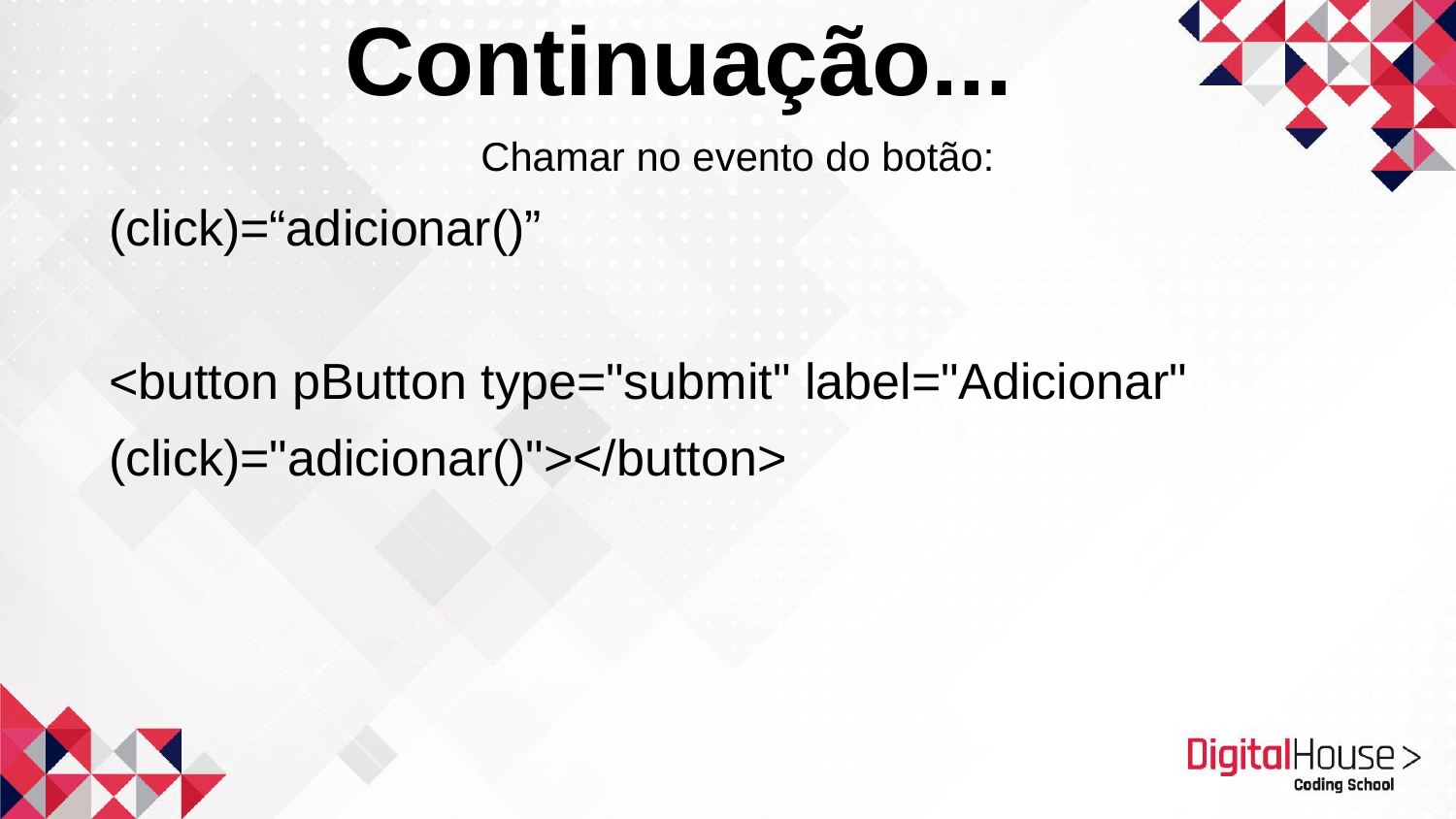

Continuação...
Chamar no evento do botão:
(click)=“adicionar()”

<button pButton type="submit" label="Adicionar"
(click)="adicionar()"></button>